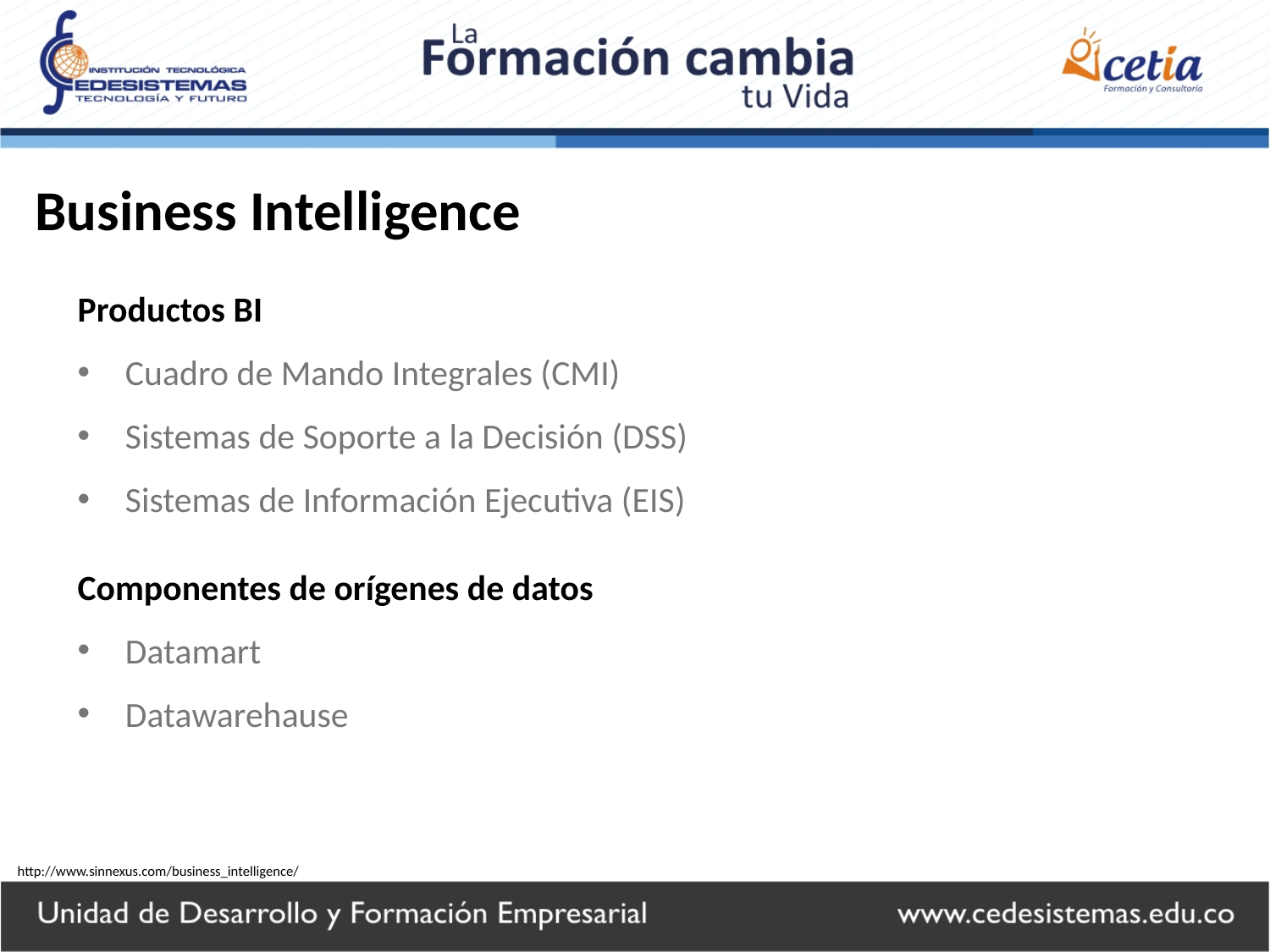

Business Intelligence
Productos BI
Cuadro de Mando Integrales (CMI)
Sistemas de Soporte a la Decisión (DSS)
Sistemas de Información Ejecutiva (EIS)
Componentes de orígenes de datos
Datamart
Datawarehause

http://www.sinnexus.com/business_intelligence/